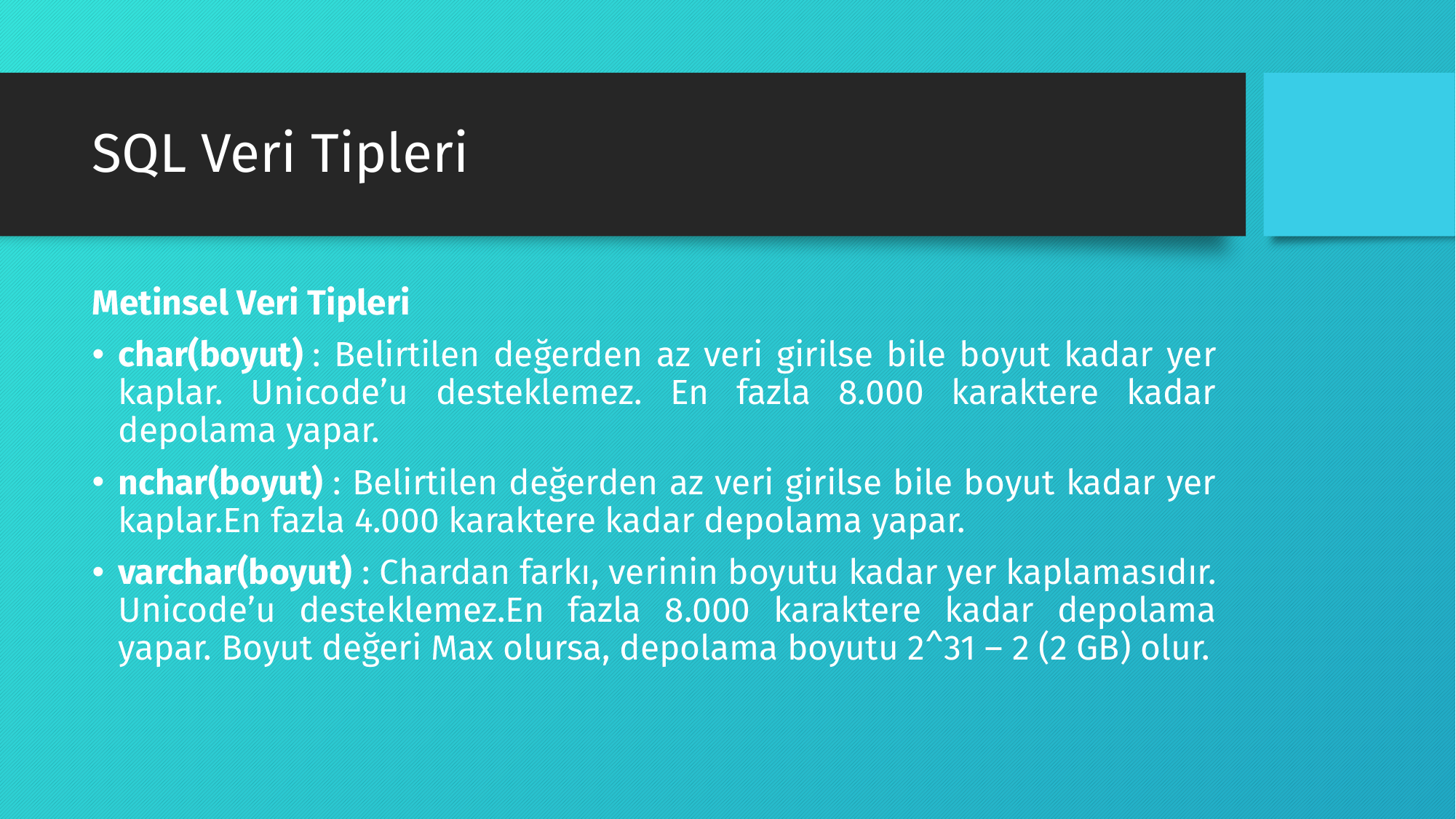

# SQL Veri Tipleri
Metinsel Veri Tipleri
char(boyut) : Belirtilen değerden az veri girilse bile boyut kadar yer kaplar. Unicode’u desteklemez. En fazla 8.000 karaktere kadar depolama yapar.
nchar(boyut) : Belirtilen değerden az veri girilse bile boyut kadar yer kaplar.En fazla 4.000 karaktere kadar depolama yapar.
varchar(boyut) : Chardan farkı, verinin boyutu kadar yer kaplamasıdır. Unicode’u desteklemez.En fazla 8.000 karaktere kadar depolama yapar. Boyut değeri Max olursa, depolama boyutu 2^31 – 2 (2 GB) olur.